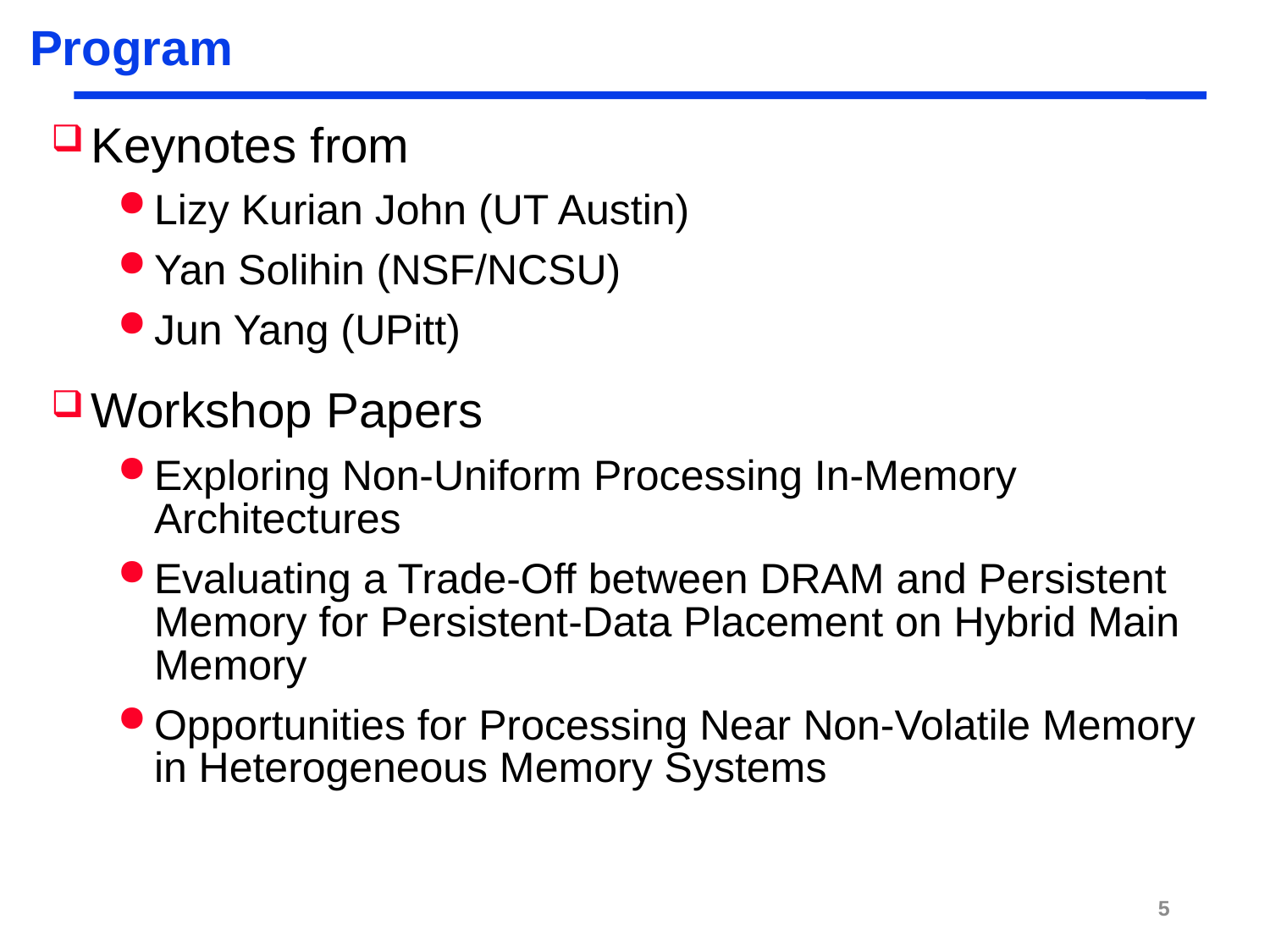

# Program
Keynotes from
Lizy Kurian John (UT Austin)
Yan Solihin (NSF/NCSU)
Jun Yang (UPitt)
Workshop Papers
Exploring Non-Uniform Processing In-Memory Architectures
Evaluating a Trade-Off between DRAM and Persistent Memory for Persistent-Data Placement on Hybrid Main Memory
Opportunities for Processing Near Non-Volatile Memory in Heterogeneous Memory Systems

5